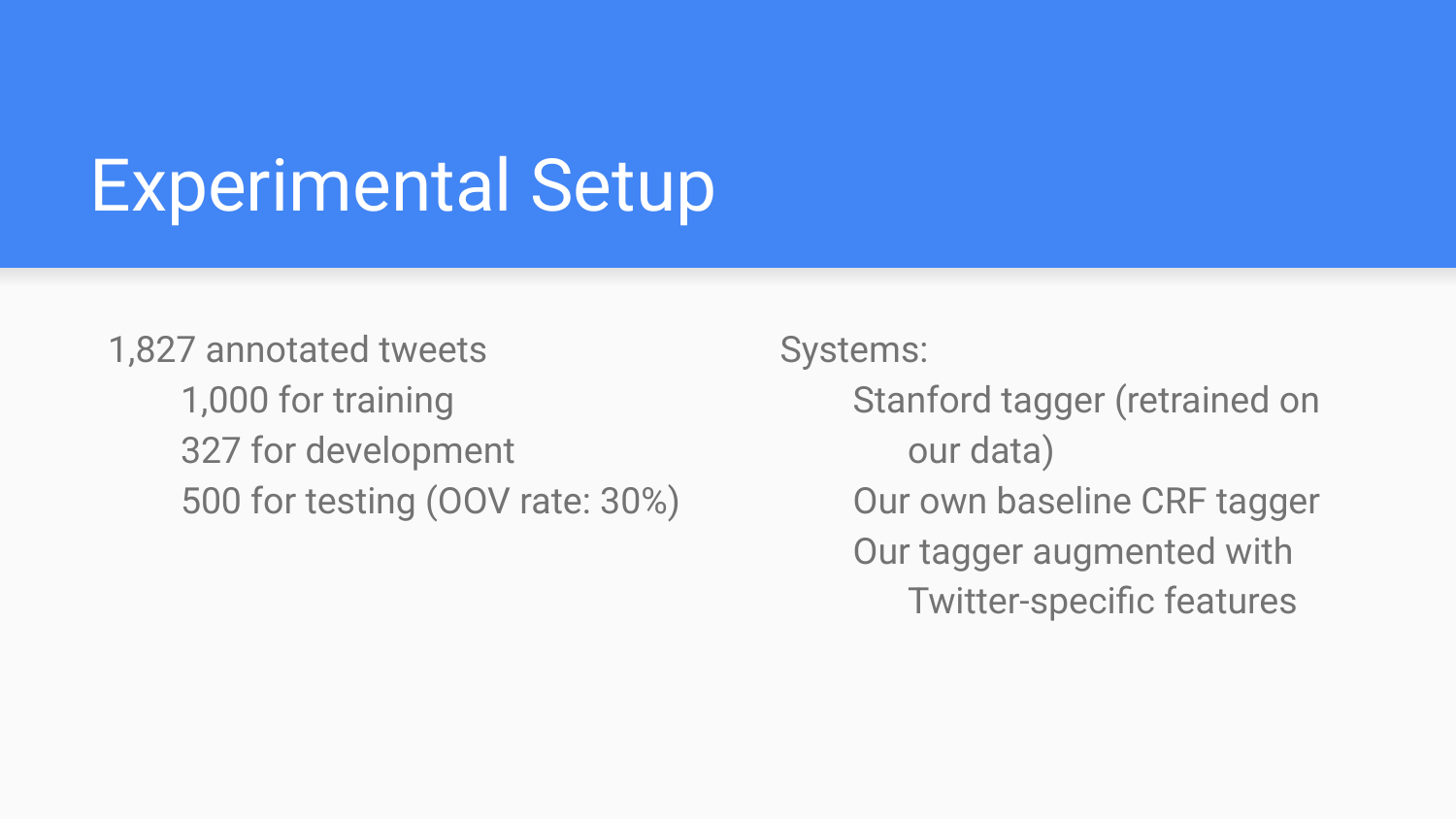

# Experimental Setup
1,827 annotated tweets
1,000 for training
327 for development
500 for testing (OOV rate: 30%)

Systems:
Stanford tagger (retrained on our data)
Our own baseline CRF tagger
Our tagger augmented with Twitter-specific features